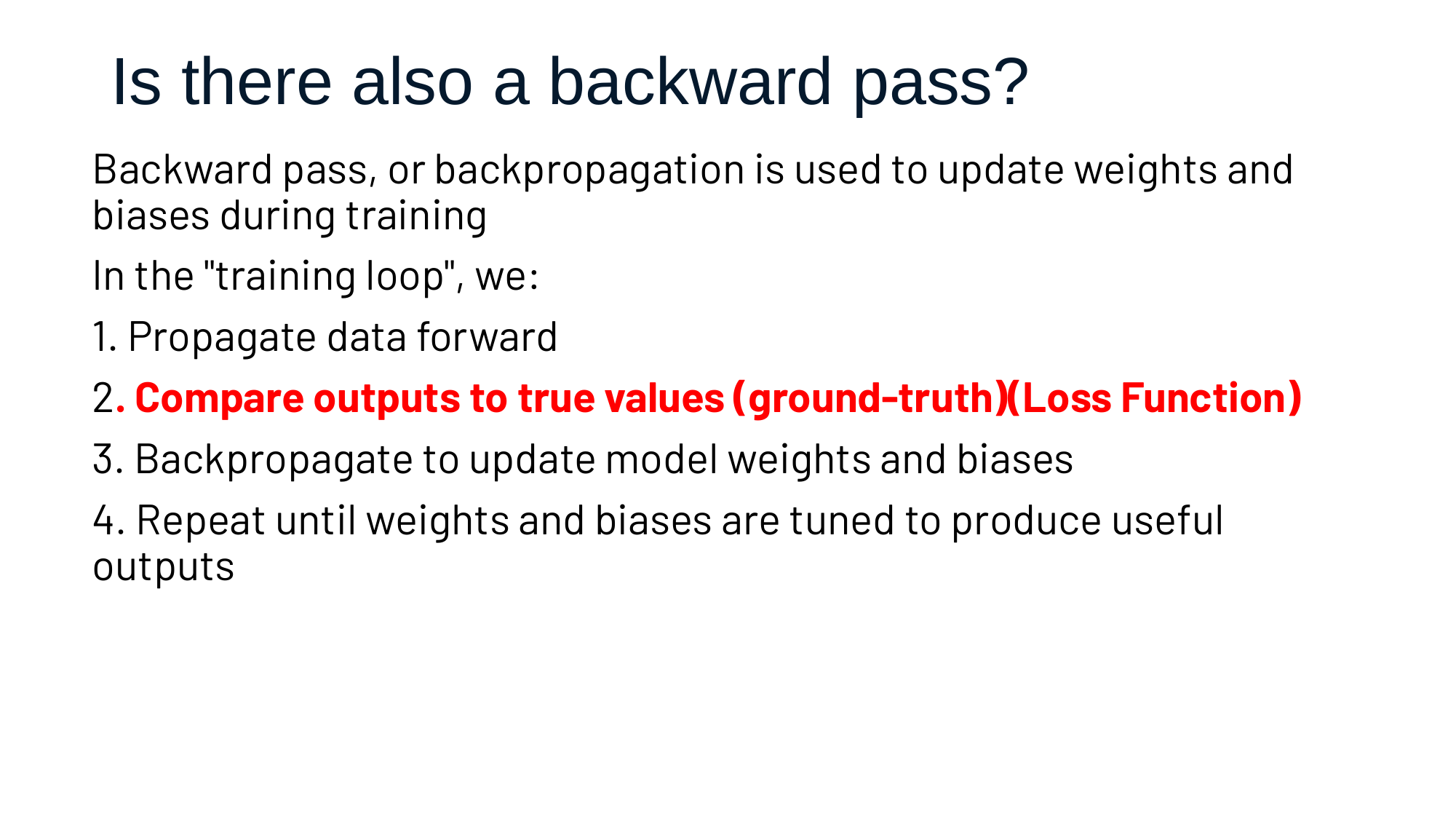

# Is there also a backward pass?
Backward pass, or backpropagation is used to update weights and biases during training
In the "training loop", we:
1. Propagate data forward
2. Compare outputs to true values (ground-truth)(Loss Function)
3. Backpropagate to update model weights and biases
4. Repeat until weights and biases are tuned to produce useful outputs